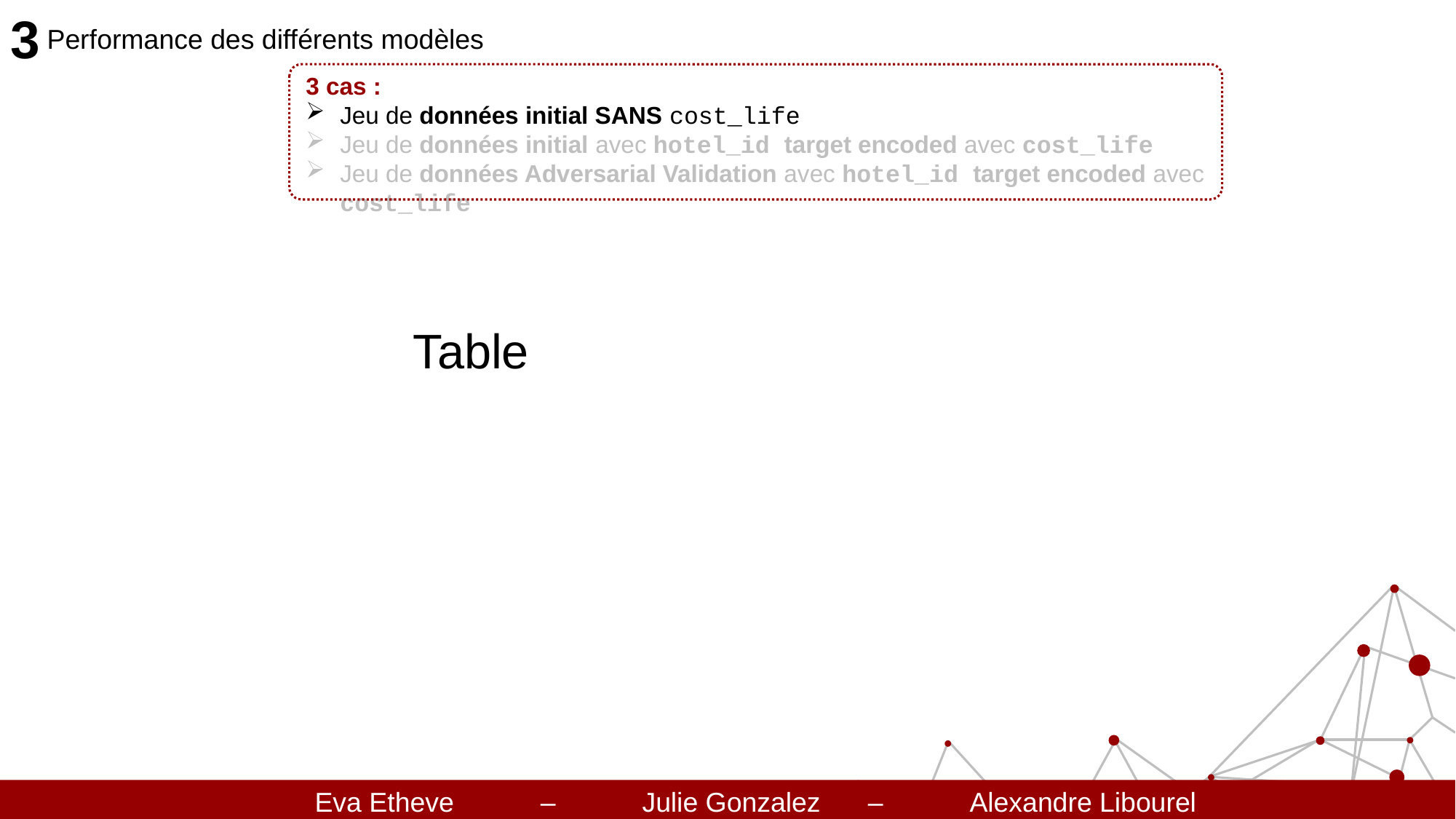

3
Performance des différents modèles

3 cas :
Jeu de données initial SANS cost_life
Jeu de données initial avec hotel_id target encoded avec cost_life
Jeu de données Adversarial Validation avec hotel_id target encoded avec cost_life
Table

Eva Etheve	 – 	Julie Gonzalez	 – 	Alexandre Libourel